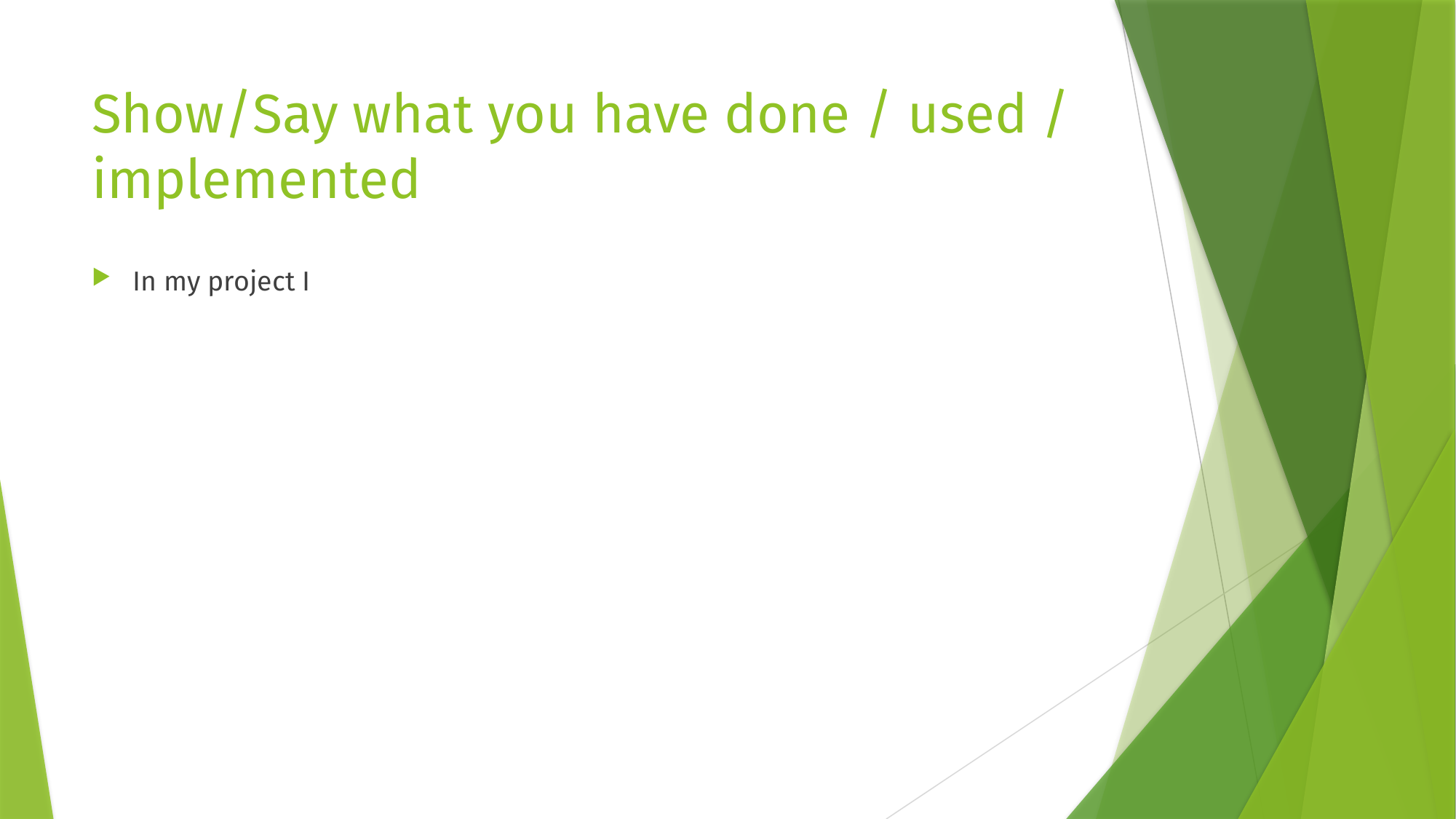

# Show/Say what you have done / used / implemented
In my project I